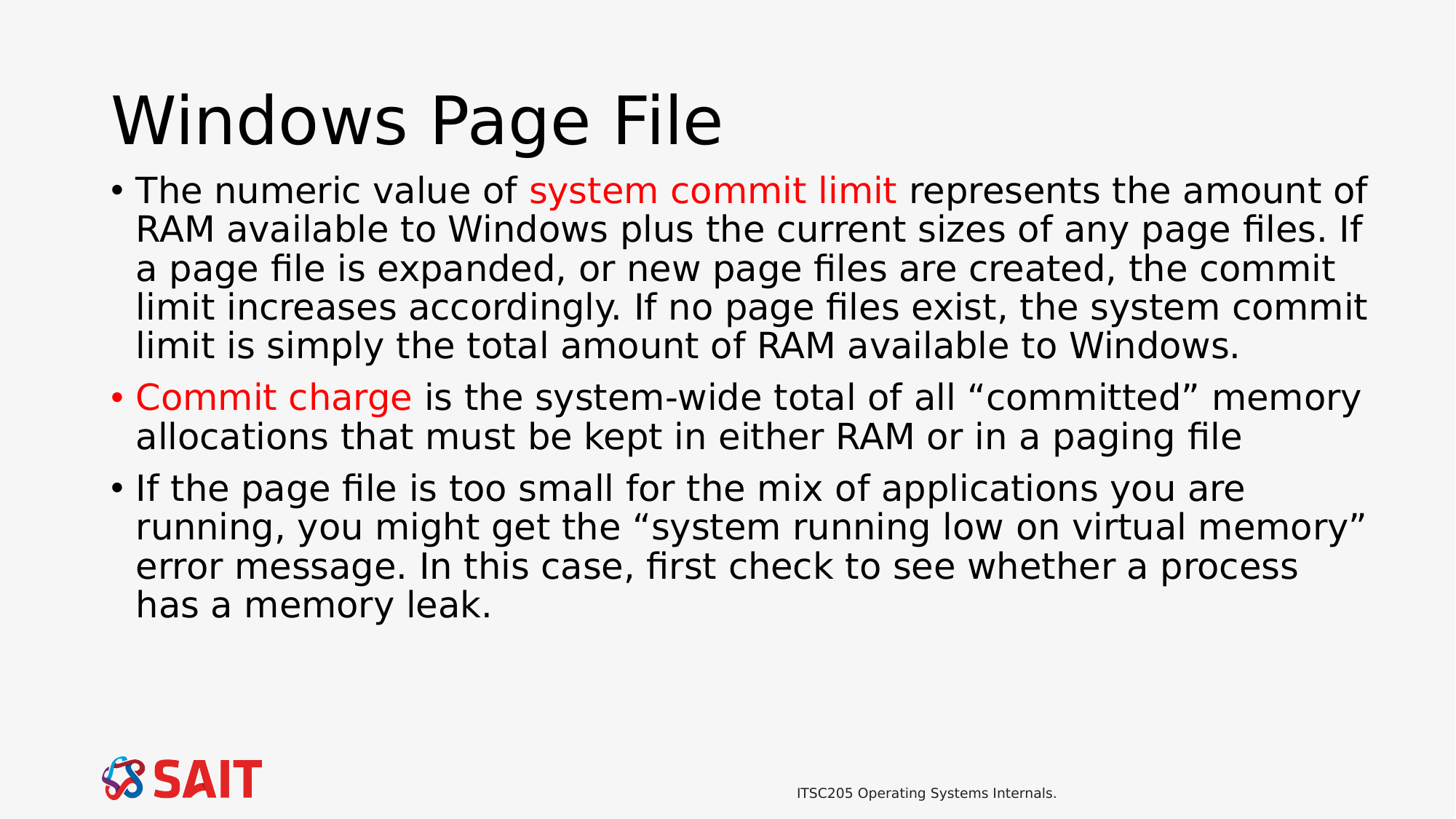

# Windows Page File
The numeric value of system commit limit represents the amount of RAM available to Windows plus the current sizes of any page files. If a page file is expanded, or new page files are created, the commit limit increases accordingly. If no page files exist, the system commit limit is simply the total amount of RAM available to Windows.
Commit charge is the system-wide total of all “committed” memory allocations that must be kept in either RAM or in a paging file
If the page file is too small for the mix of applications you are running, you might get the “system running low on virtual memory” error message. In this case, first check to see whether a process has a memory leak.

ITSC205 Operating Systems Internals.